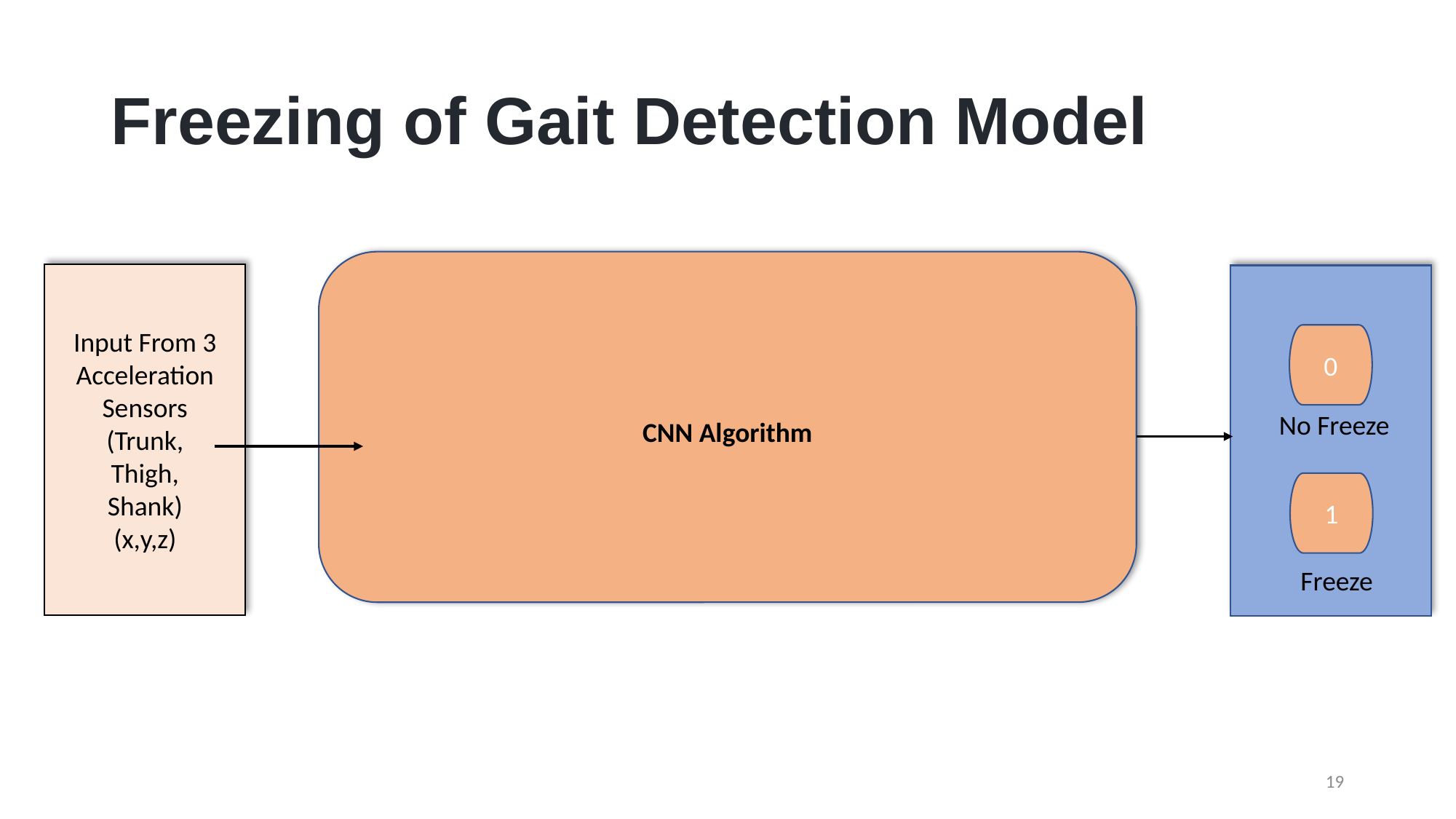

# Freezing of Gait Detection Model

Input From 3
Acceleration Sensors
(Trunk,
Thigh,
Shank)
(x,y,z)

0
No Freeze
CNN Algorithm
1
Freeze
19